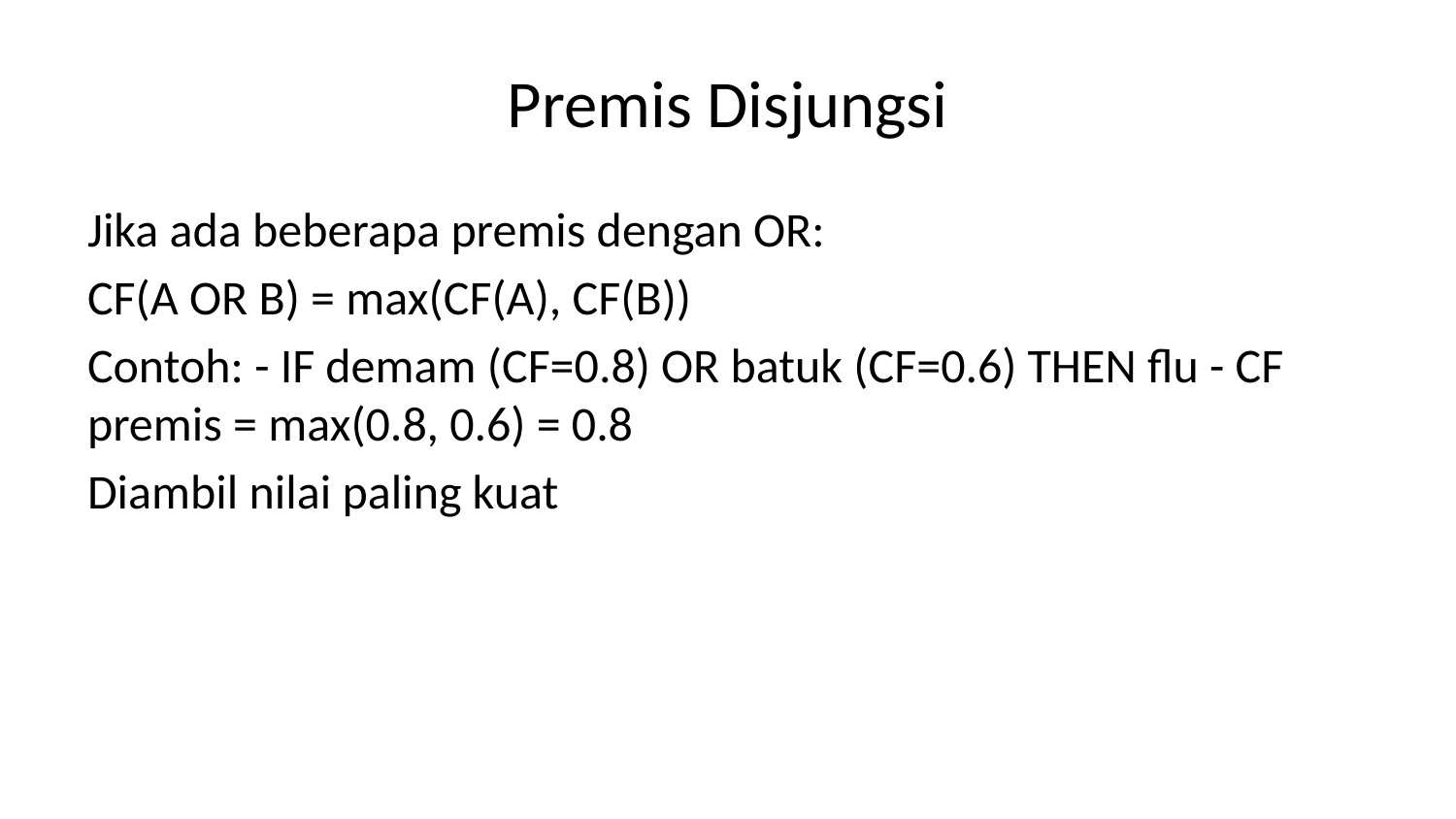

# Premis Disjungsi
Jika ada beberapa premis dengan OR:
CF(A OR B) = max(CF(A), CF(B))
Contoh: - IF demam (CF=0.8) OR batuk (CF=0.6) THEN flu - CF premis = max(0.8, 0.6) = 0.8
Diambil nilai paling kuat